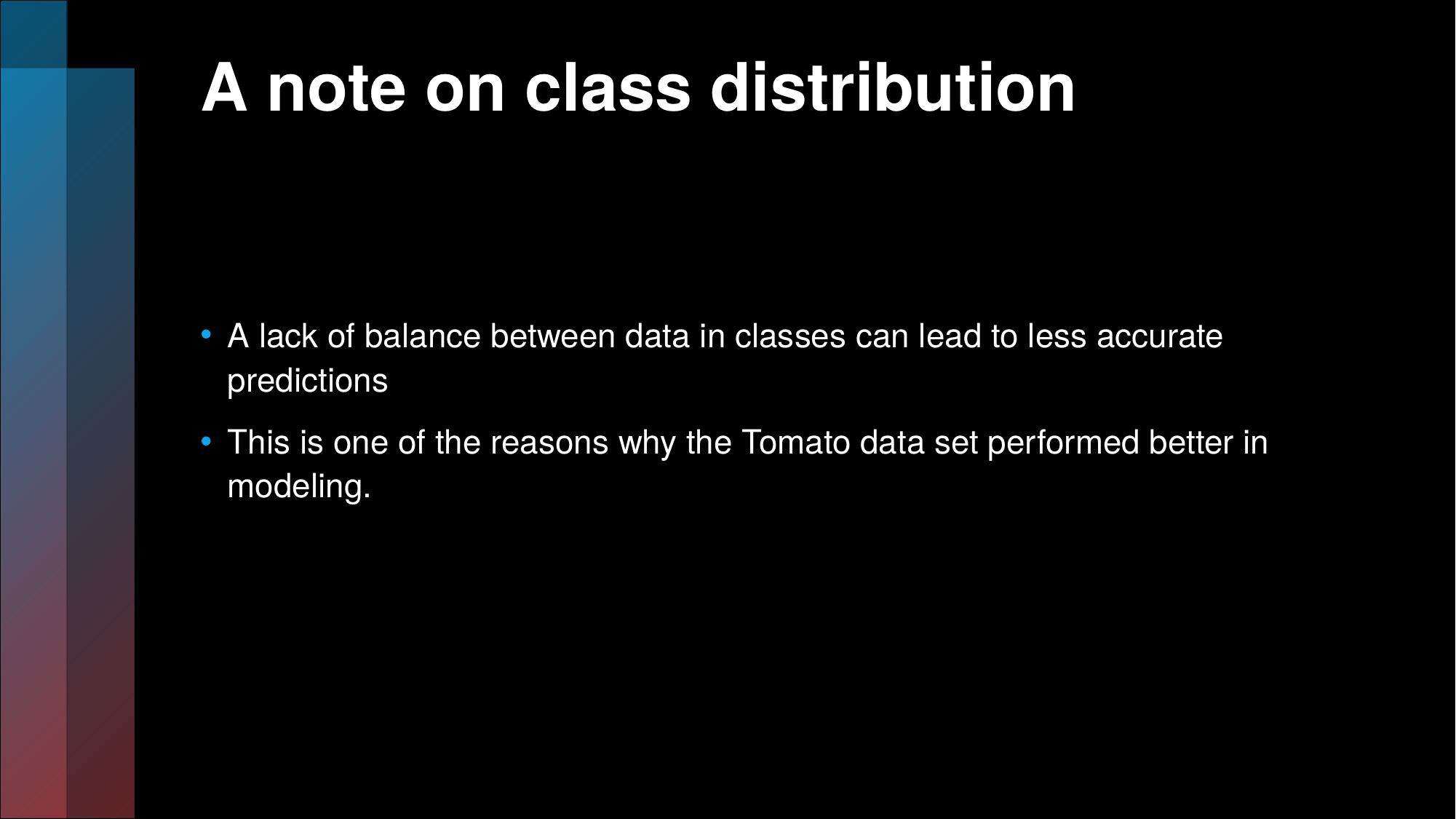

# A note on class distribution
A lack of balance between data in classes can lead to less accurate predictions
This is one of the reasons why the Tomato data set performed better in modeling.